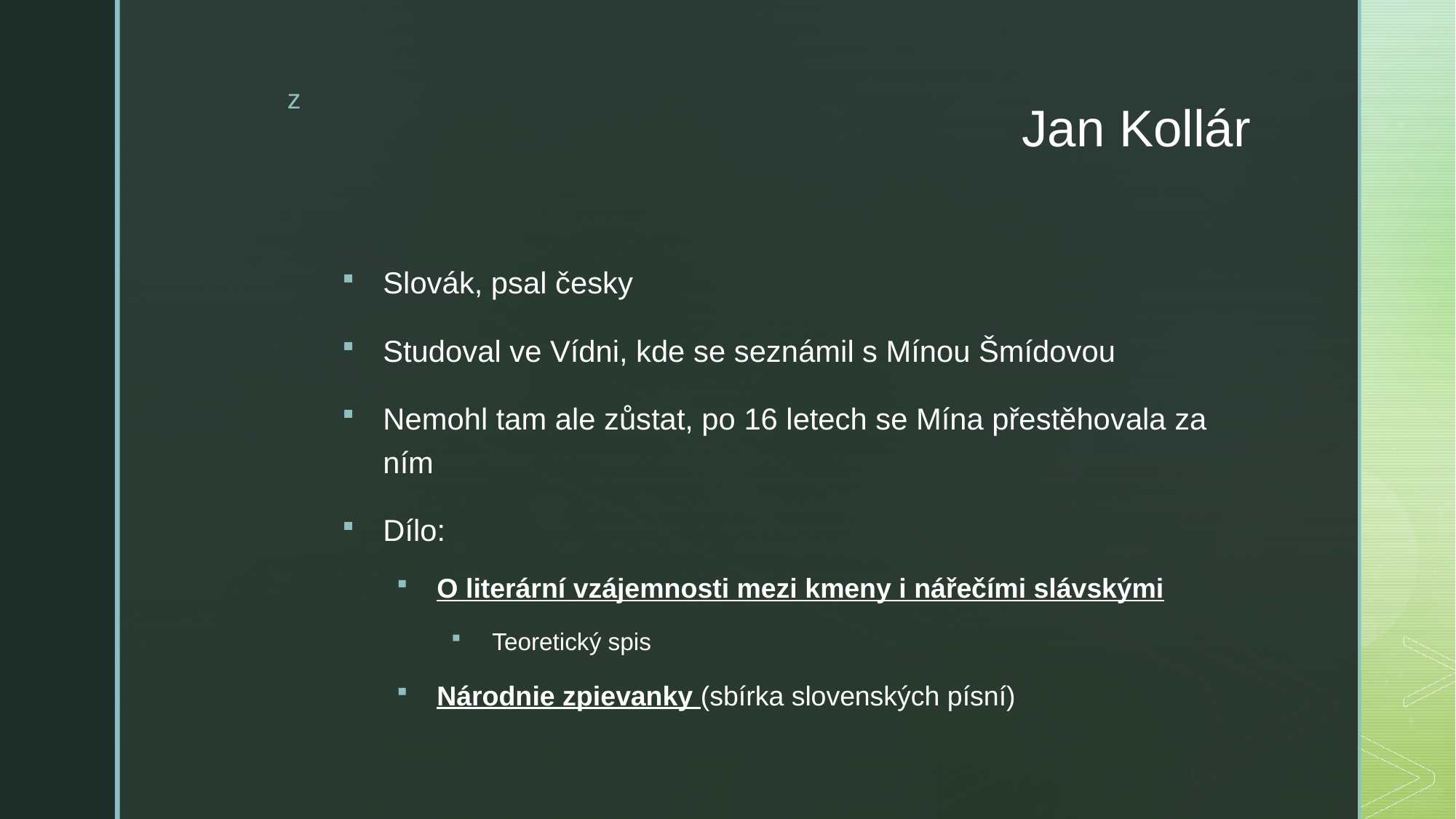

# Jan Kollár
Slovák, psal česky
Studoval ve Vídni, kde se seznámil s Mínou Šmídovou
Nemohl tam ale zůstat, po 16 letech se Mína přestěhovala za ním
Dílo:
O literární vzájemnosti mezi kmeny i nářečími slávskými
Teoretický spis
Národnie zpievanky (sbírka slovenských písní)